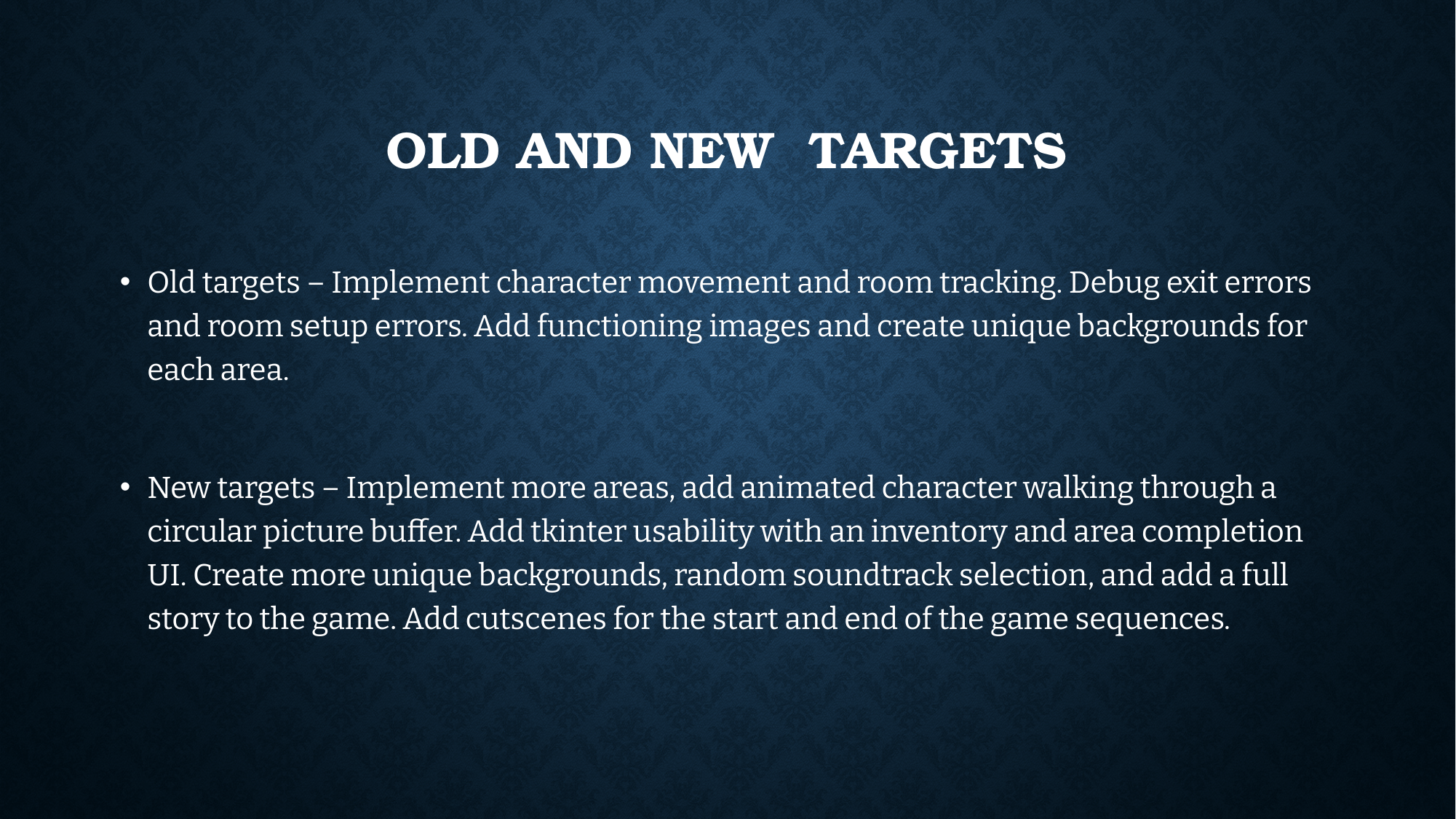

# Old and new  targets
Old targets – Implement character movement and room tracking. Debug exit errors and room setup errors. Add functioning images and create unique backgrounds for each area.

New targets – Implement more areas, add animated character walking through a circular picture buffer. Add tkinter usability with an inventory and area completion UI. Create more unique backgrounds, random soundtrack selection, and add a full story to the game. Add cutscenes for the start and end of the game sequences.